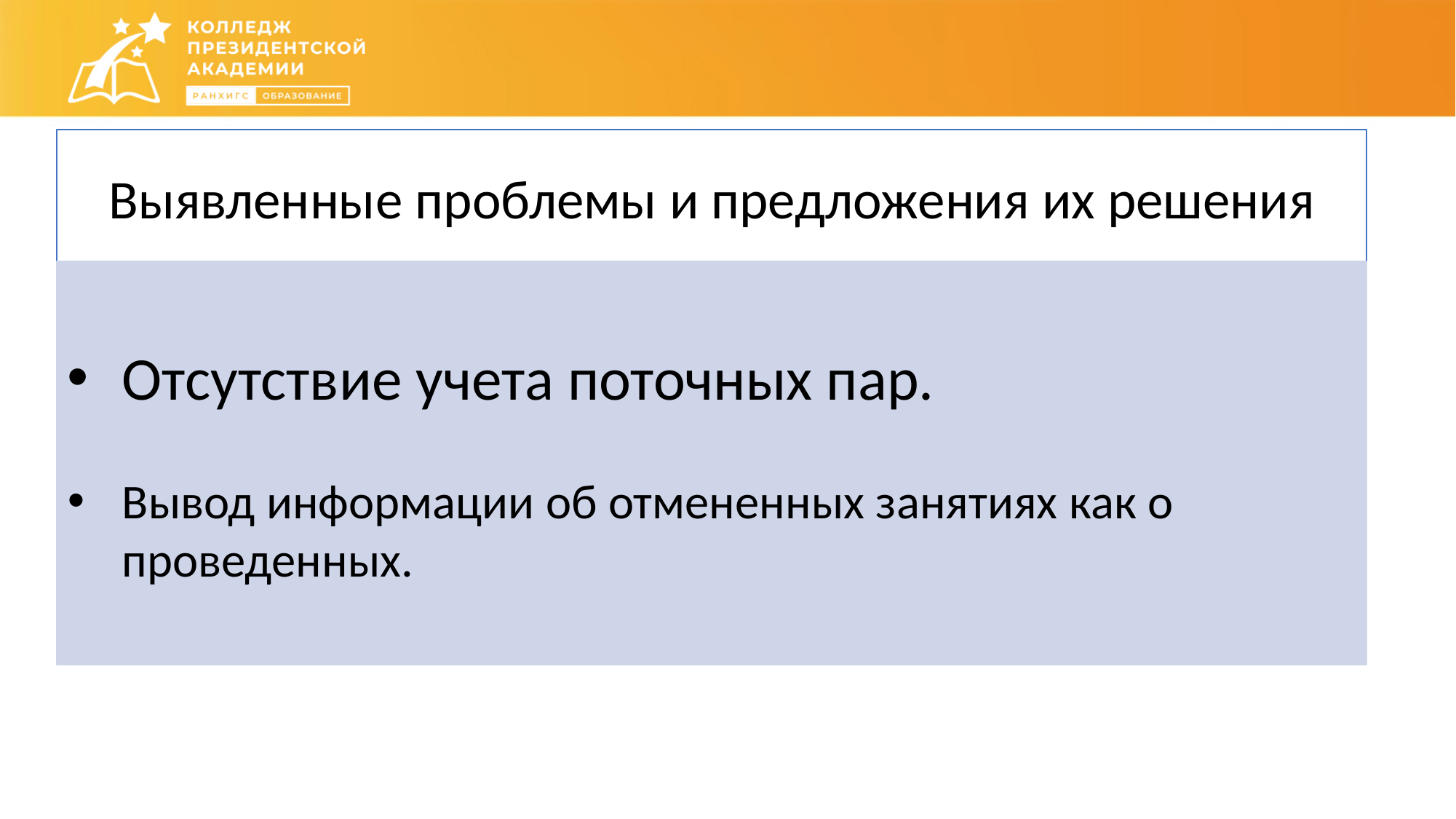

Выявленные проблемы и предложения их решения

Отсутствие учета поточных пар.

Вывод информации об отмененных занятиях как о проведенных.